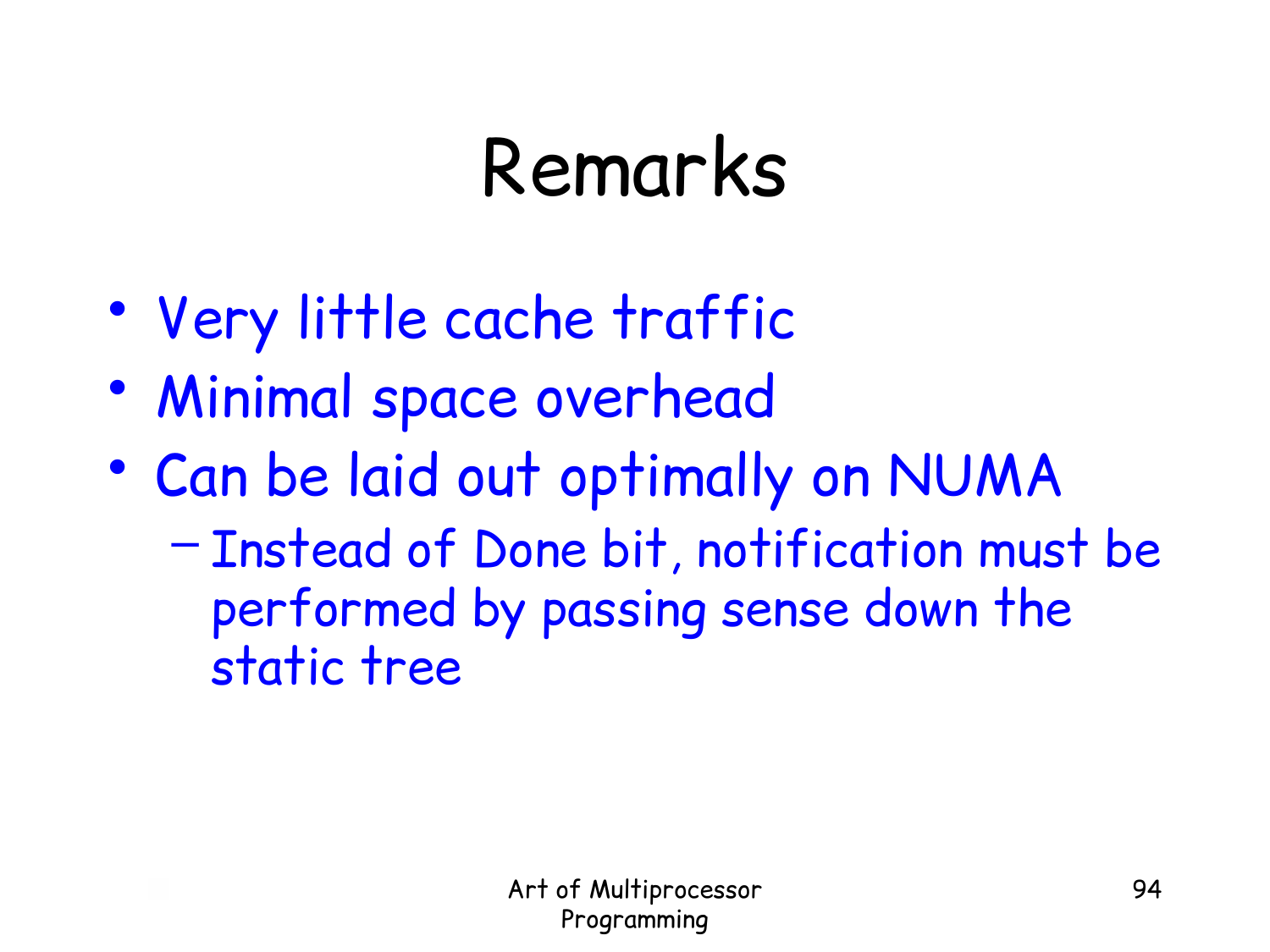

# Remarks
Very little cache traffic
Minimal space overhead
Can be laid out optimally on NUMA
Instead of Done bit, notification must be performed by passing sense down the static tree

Art of Multiprocessor Programming
94